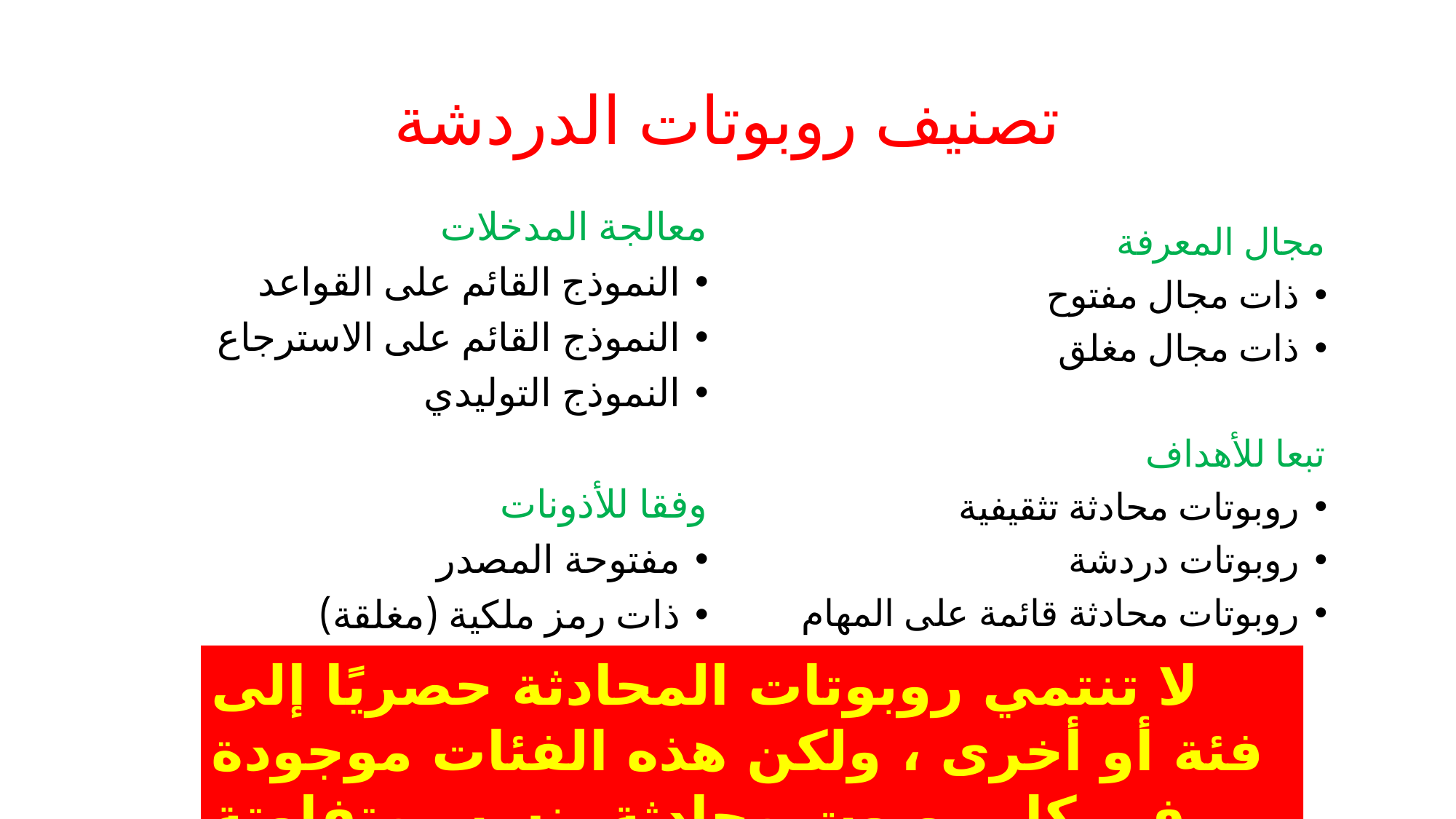

# تصنيف روبوتات الدردشة
معالجة المدخلات
النموذج القائم على القواعد
النموذج القائم على الاسترجاع
النموذج التوليدي

وفقا للأذونات
مفتوحة المصدر
ذات رمز ملكية (مغلقة)
مجال المعرفة
ذات مجال مفتوح
ذات مجال مغلق

تبعا للأهداف
روبوتات محادثة تثقيفية
روبوتات دردشة
روبوتات محادثة قائمة على المهام
لا تنتمي روبوتات المحادثة حصريًا إلى فئة أو أخرى ، ولكن هذه الفئات موجودة في كل روبوت محادثة بنسب متفاوتة